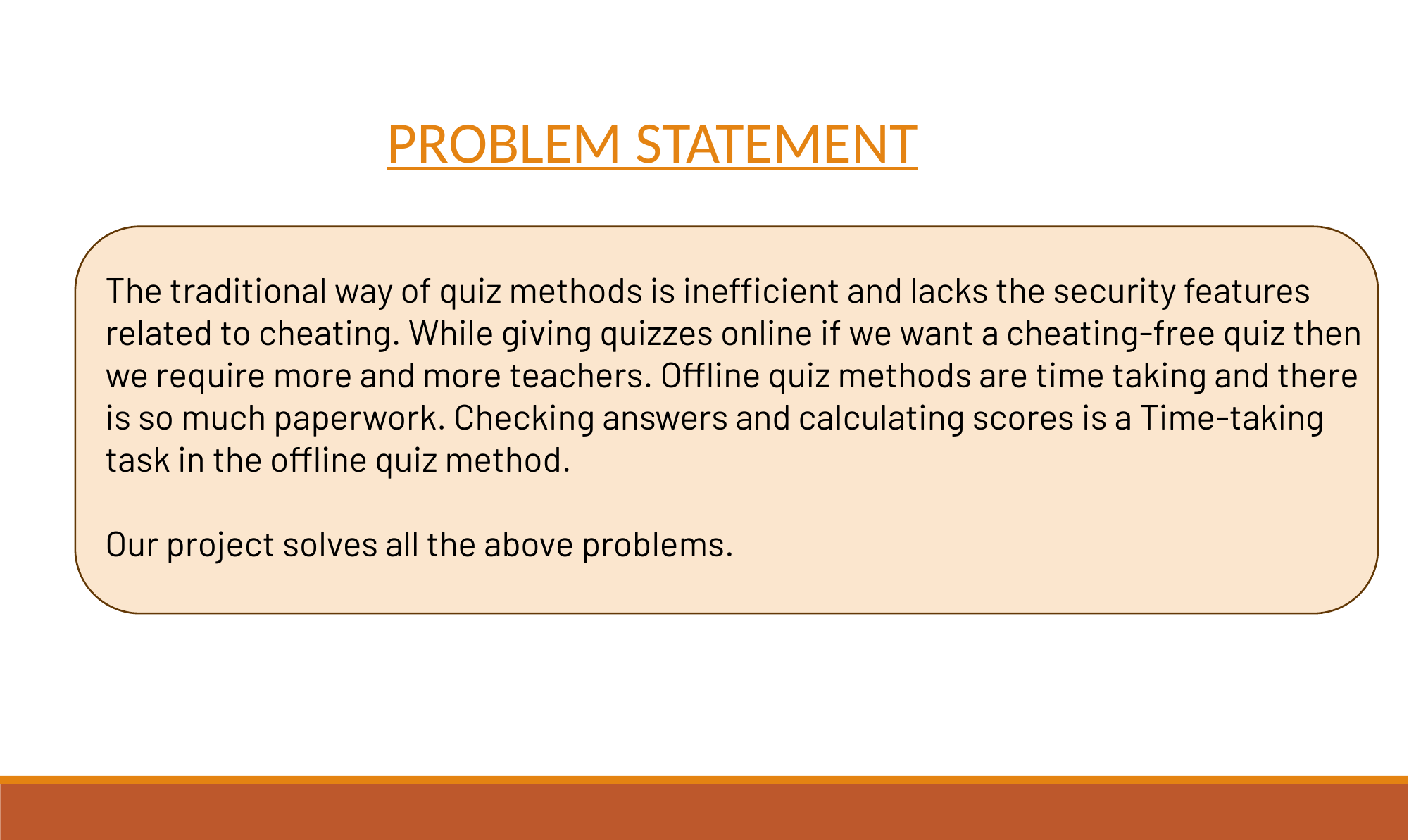

PROBLEM STATEMENT

The traditional way of quiz methods is inefficient and lacks the security features related to cheating. While giving quizzes online if we want a cheating-free quiz then we require more and more teachers. Offline quiz methods are time taking and there is so much paperwork. Checking answers and calculating scores is a Time-taking task in the offline quiz method.

Our project solves all the above problems.